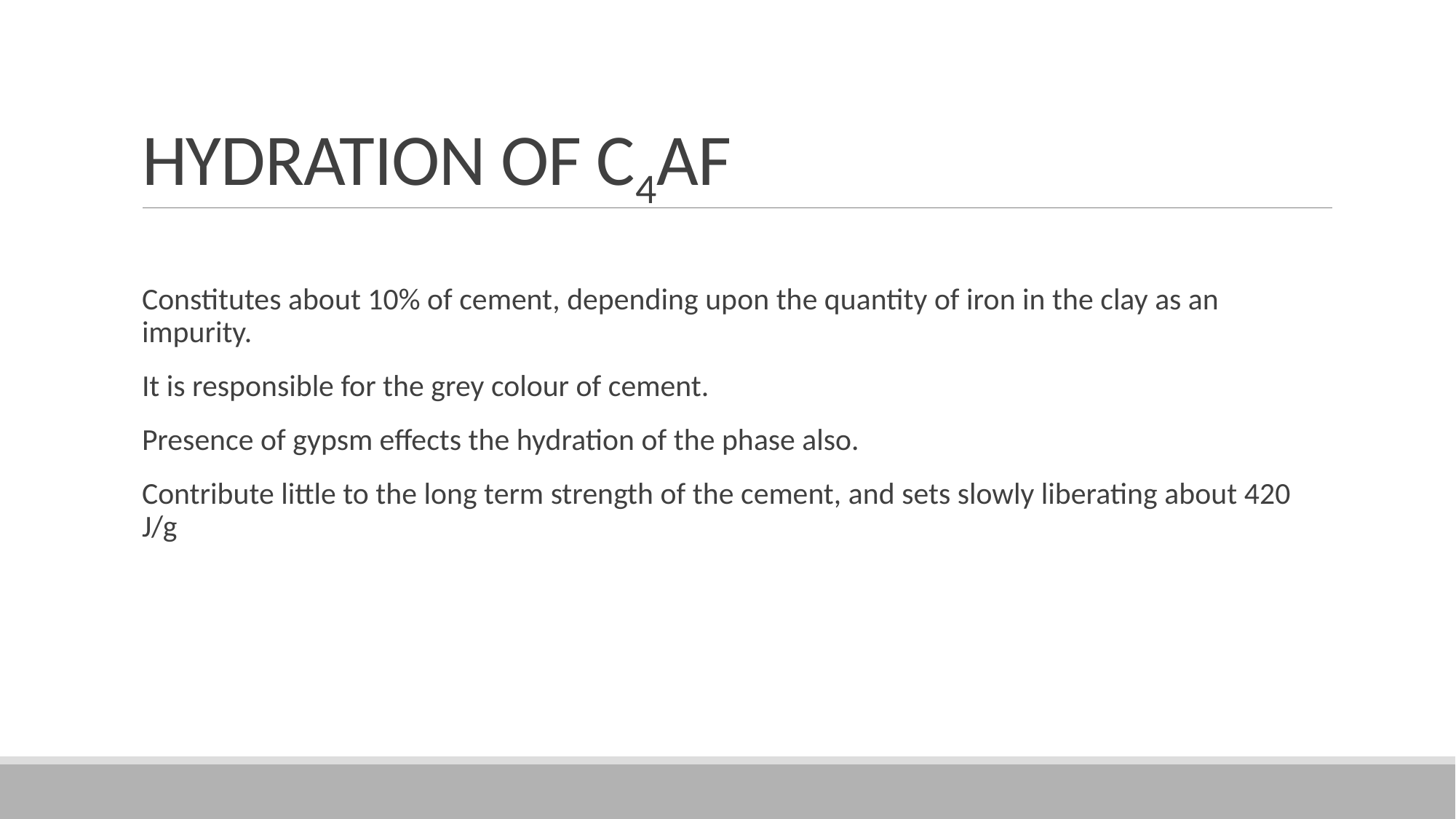

# HYDRATION OF C4AF

Constitutes about 10% of cement, depending upon the quantity of iron in the clay as an impurity.
It is responsible for the grey colour of cement.
Presence of gypsm effects the hydration of the phase also.
Contribute little to the long term strength of the cement, and sets slowly liberating about 420 J/g